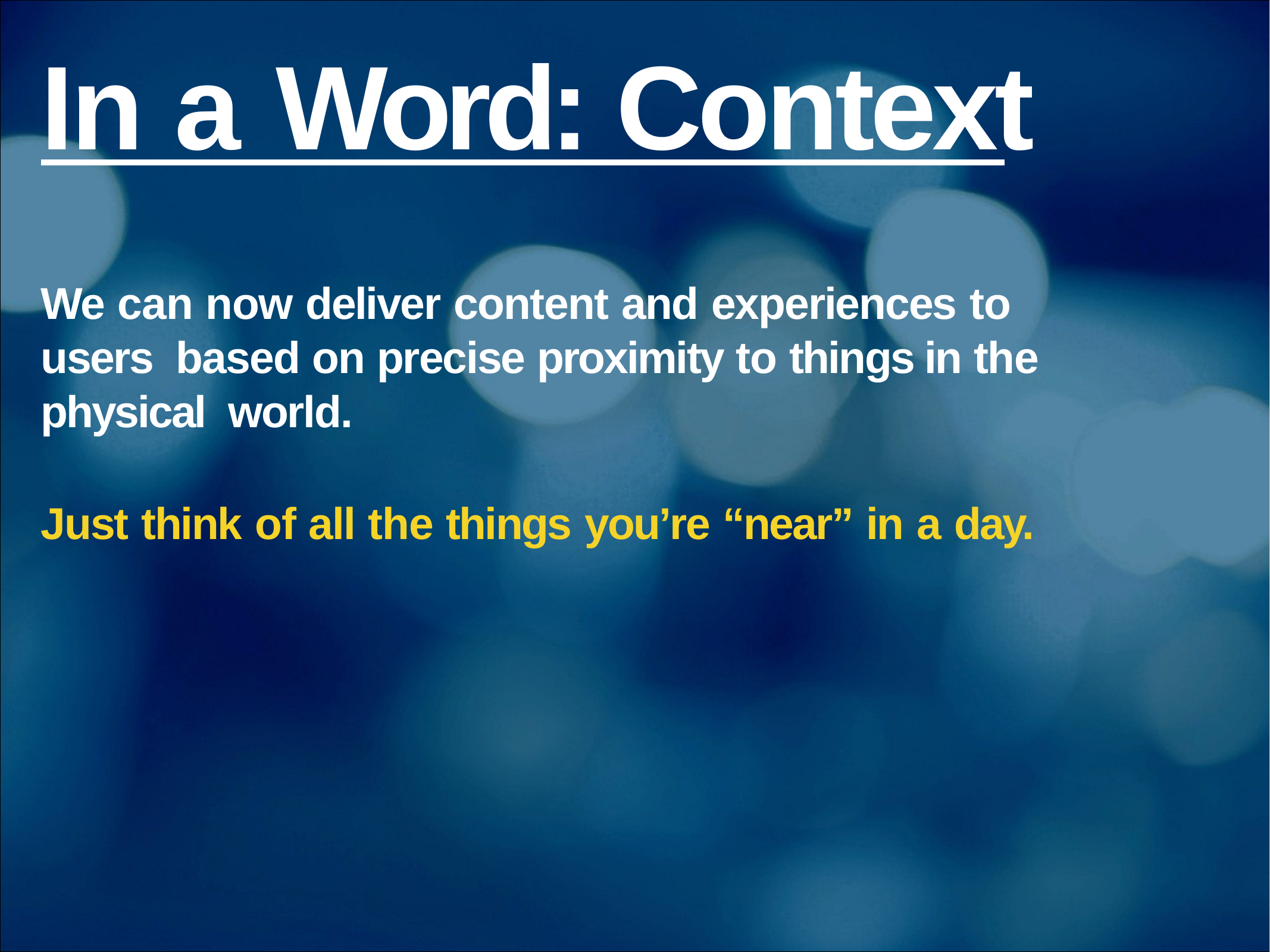

# In a Word: Context

We can now deliver content and experiences to users  based on precise proximity to things in the physical  world.

Just think of all the things you’re “near” in a day.